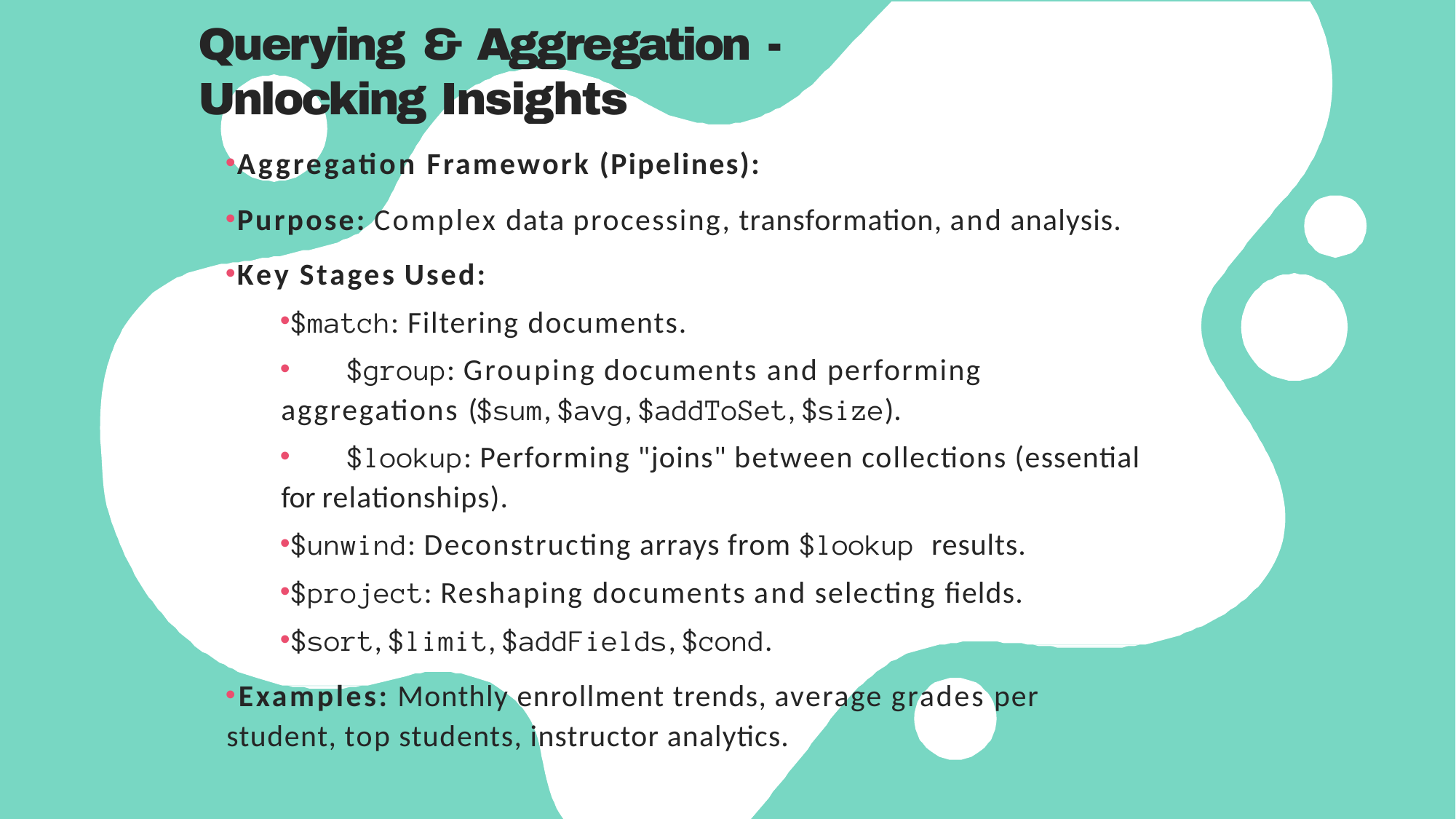

# Querying & Aggregation - Unlocking Insights
Aggregation Framework (Pipelines):
Purpose: Complex data processing, transformation, and analysis.
Key Stages Used:
$match: Filtering documents.
	$group: Grouping documents and performing aggregations ($sum, $avg, $addToSet, $size).
	$lookup: Performing "joins" between collections (essential for relationships).
$unwind: Deconstructing arrays from $lookup results.
$project: Reshaping documents and selecting fields.
$sort, $limit, $addFields, $cond.
	Examples: Monthly enrollment trends, average grades per student, top students, instructor analytics.